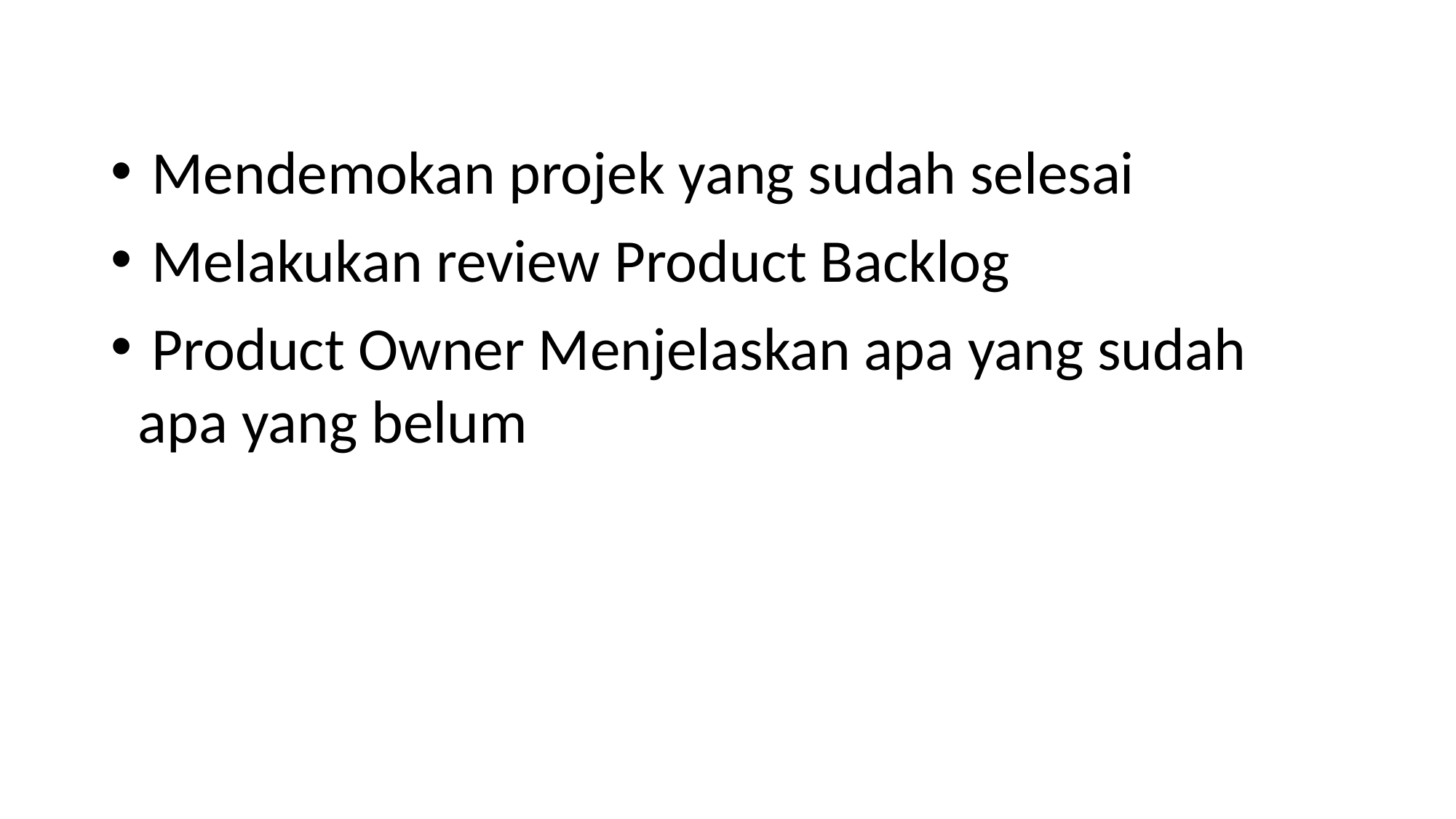

Mendemokan projek yang sudah selesai
 Melakukan review Product Backlog
 Product Owner Menjelaskan apa yang sudah apa yang belum